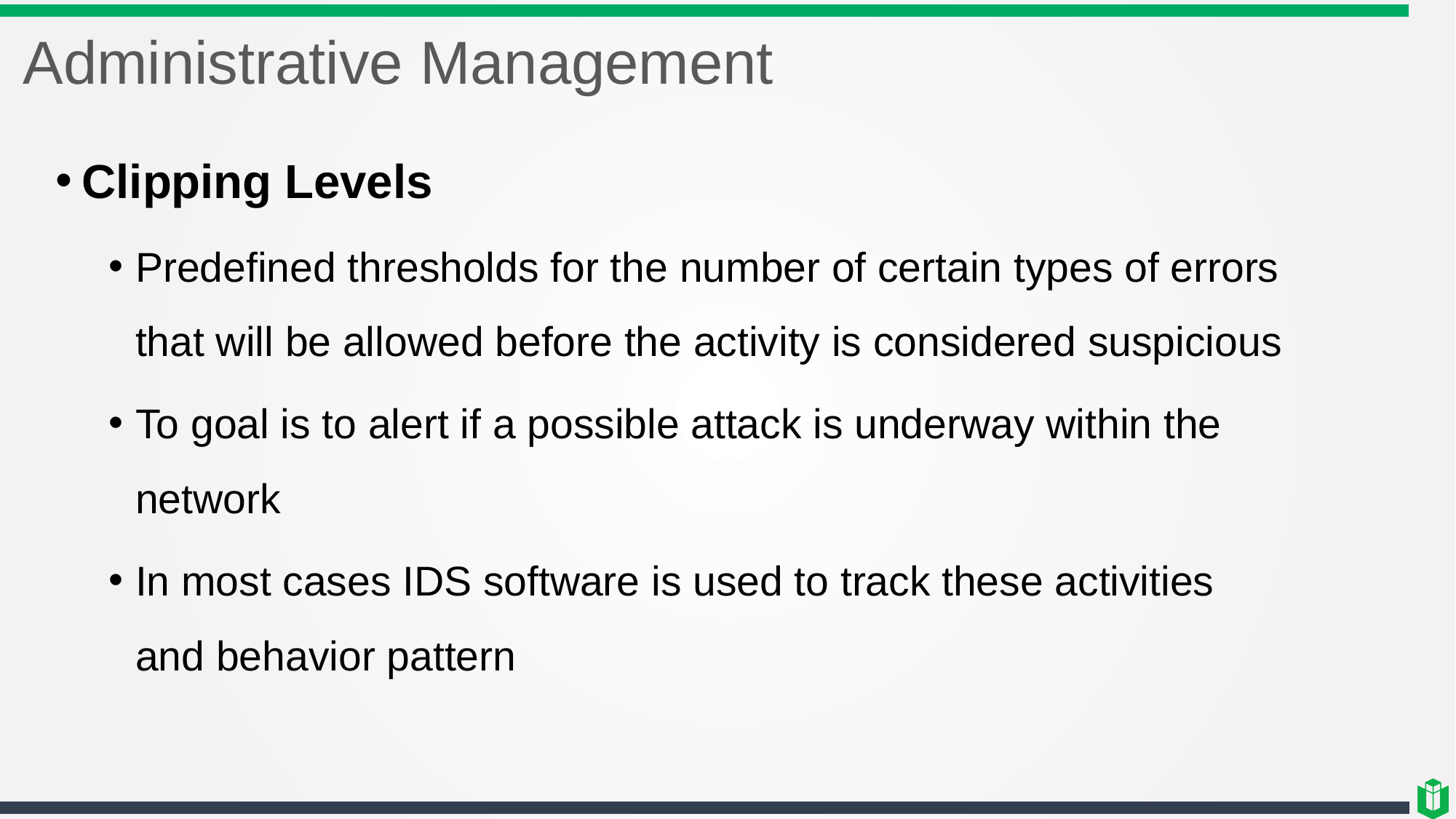

# Administrative Management
Clipping Levels
Predefined thresholds for the number of certain types of errors that will be allowed before the activity is considered suspicious
To goal is to alert if a possible attack is underway within the network
In most cases IDS software is used to track these activities and behavior pattern